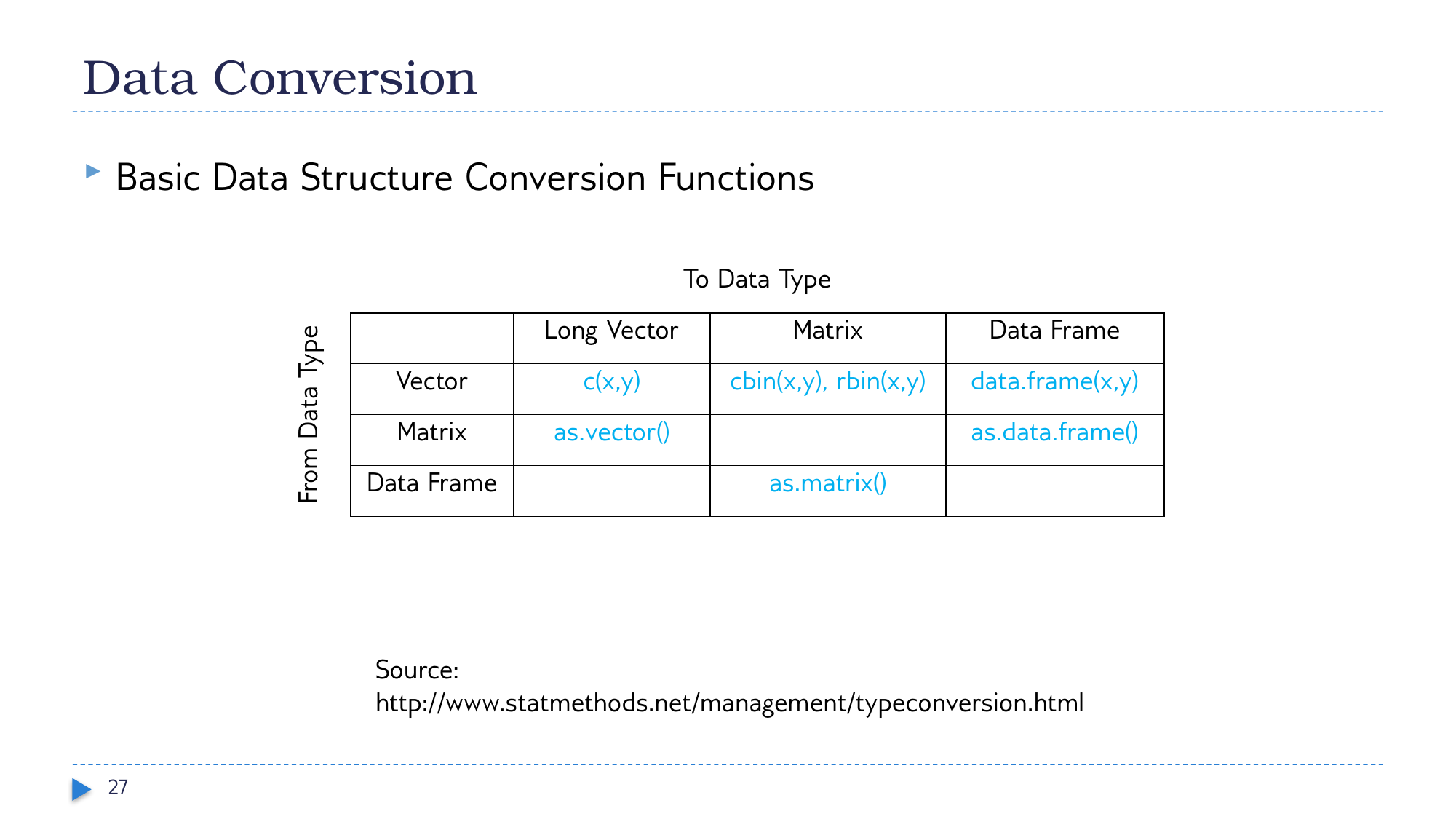

# Data Conversion
Basic Data Structure Conversion Functions
|  | To Data Type |  |  |  |
| --- | --- | --- | --- | --- |
| From Data Type |  | Long Vector | Matrix | Data Frame |
|  | Vector | c(x,y) | cbin(x,y), rbin(x,y) | data.frame(x,y) |
|  | Matrix | as.vector() |  | as.data.frame() |
|  | Data Frame |  | as.matrix() |  |
Source: http://www.statmethods.net/management/typeconversion.html
27